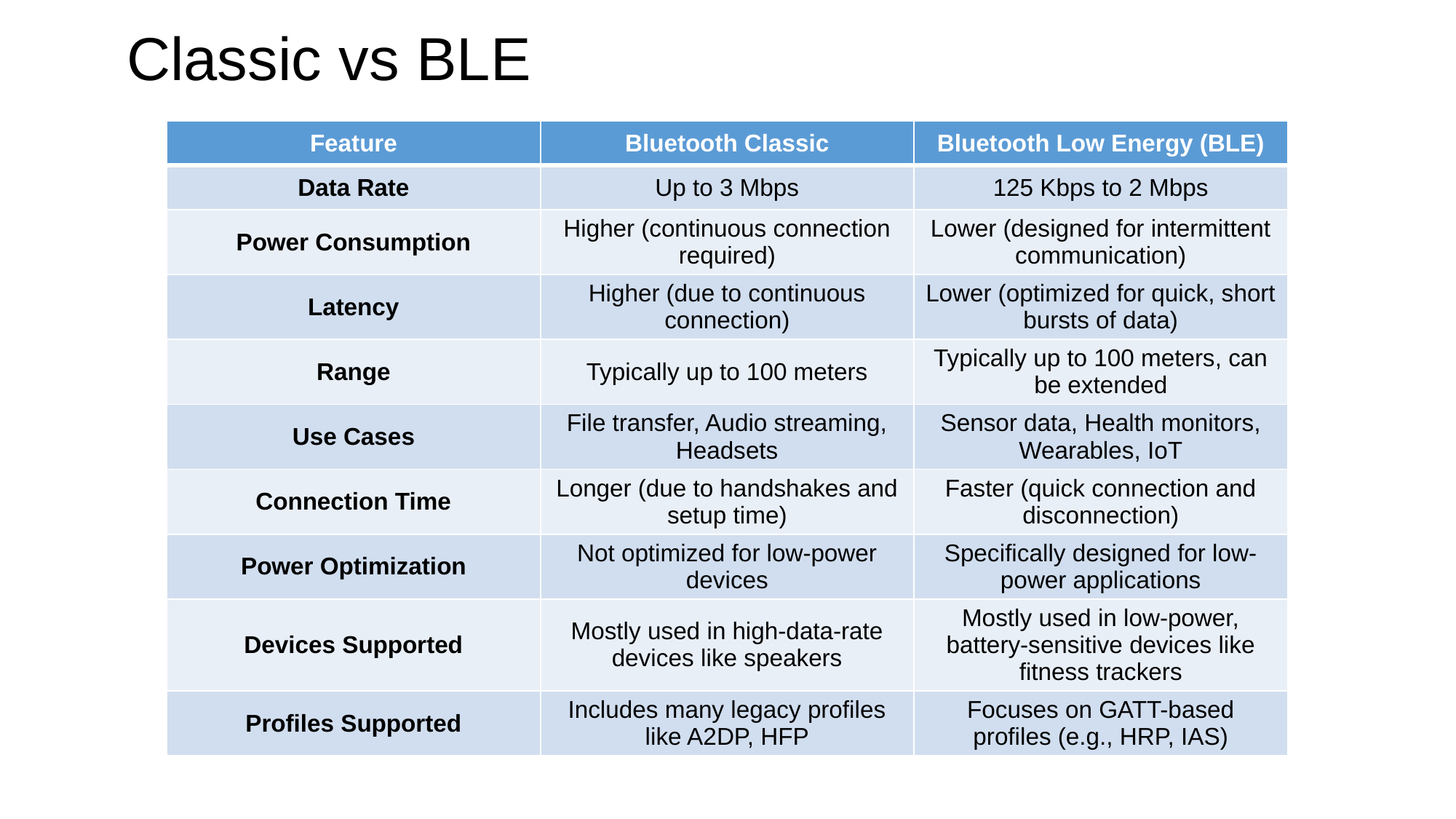

# Classic vs BLE
| Feature | Bluetooth Classic | Bluetooth Low Energy (BLE) |
| --- | --- | --- |
| Data Rate | Up to 3 Mbps | 125 Kbps to 2 Mbps |
| Power Consumption | Higher (continuous connection required) | Lower (designed for intermittent communication) |
| Latency | Higher (due to continuous connection) | Lower (optimized for quick, short bursts of data) |
| Range | Typically up to 100 meters | Typically up to 100 meters, can be extended |
| Use Cases | File transfer, Audio streaming, Headsets | Sensor data, Health monitors, Wearables, IoT |
| Connection Time | Longer (due to handshakes and setup time) | Faster (quick connection and disconnection) |
| Power Optimization | Not optimized for low-power devices | Specifically designed for low-power applications |
| Devices Supported | Mostly used in high-data-rate devices like speakers | Mostly used in low-power, battery-sensitive devices like fitness trackers |
| Profiles Supported | Includes many legacy profiles like A2DP, HFP | Focuses on GATT-based profiles (e.g., HRP, IAS) |